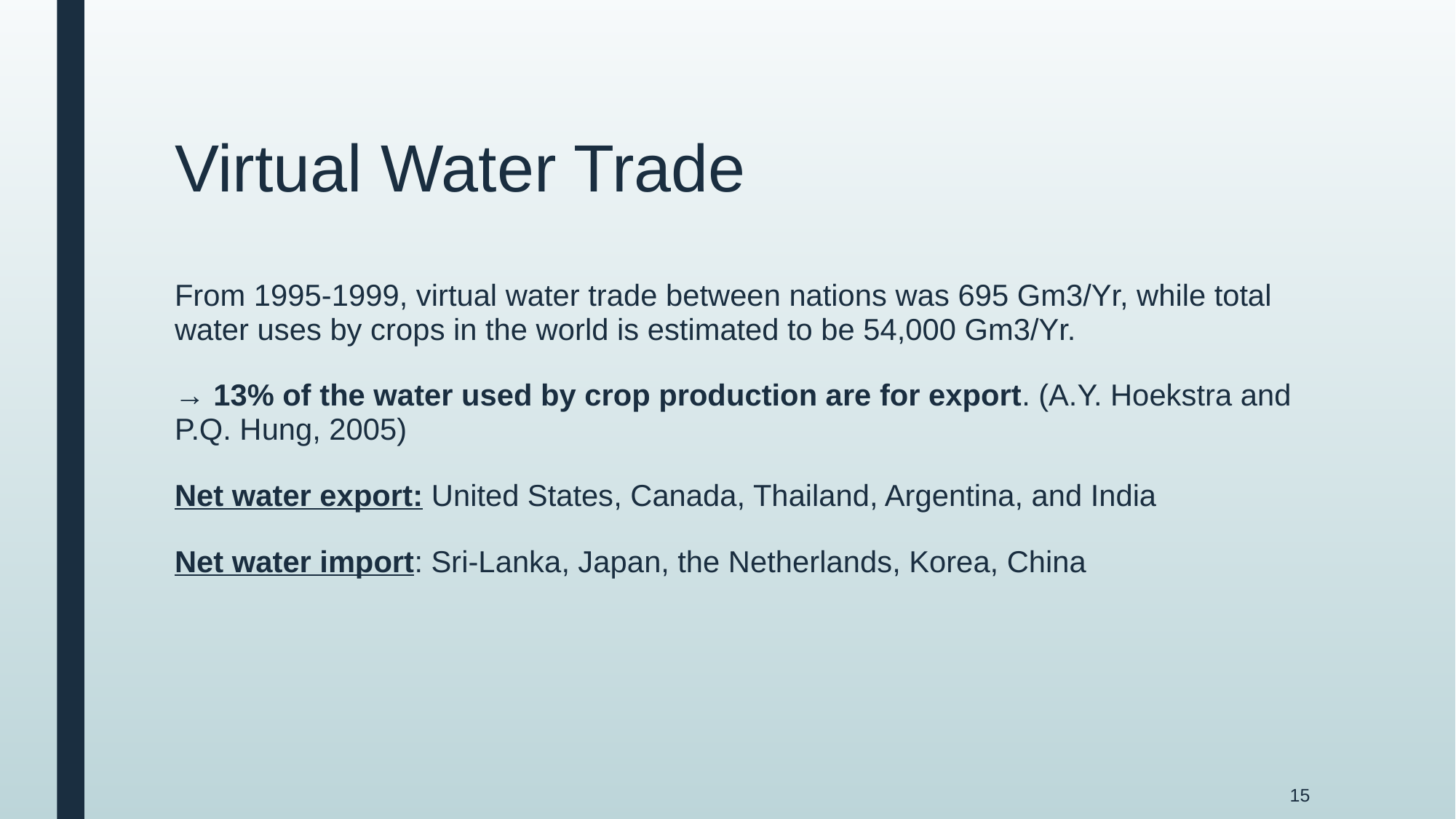

# Virtual Water Trade
From 1995-1999, virtual water trade between nations was 695 Gm3/Yr, while total water uses by crops in the world is estimated to be 54,000 Gm3/Yr.
→ 13% of the water used by crop production are for export. (A.Y. Hoekstra and P.Q. Hung, 2005)
Net water export: United States, Canada, Thailand, Argentina, and India
Net water import: Sri-Lanka, Japan, the Netherlands, Korea, China

15